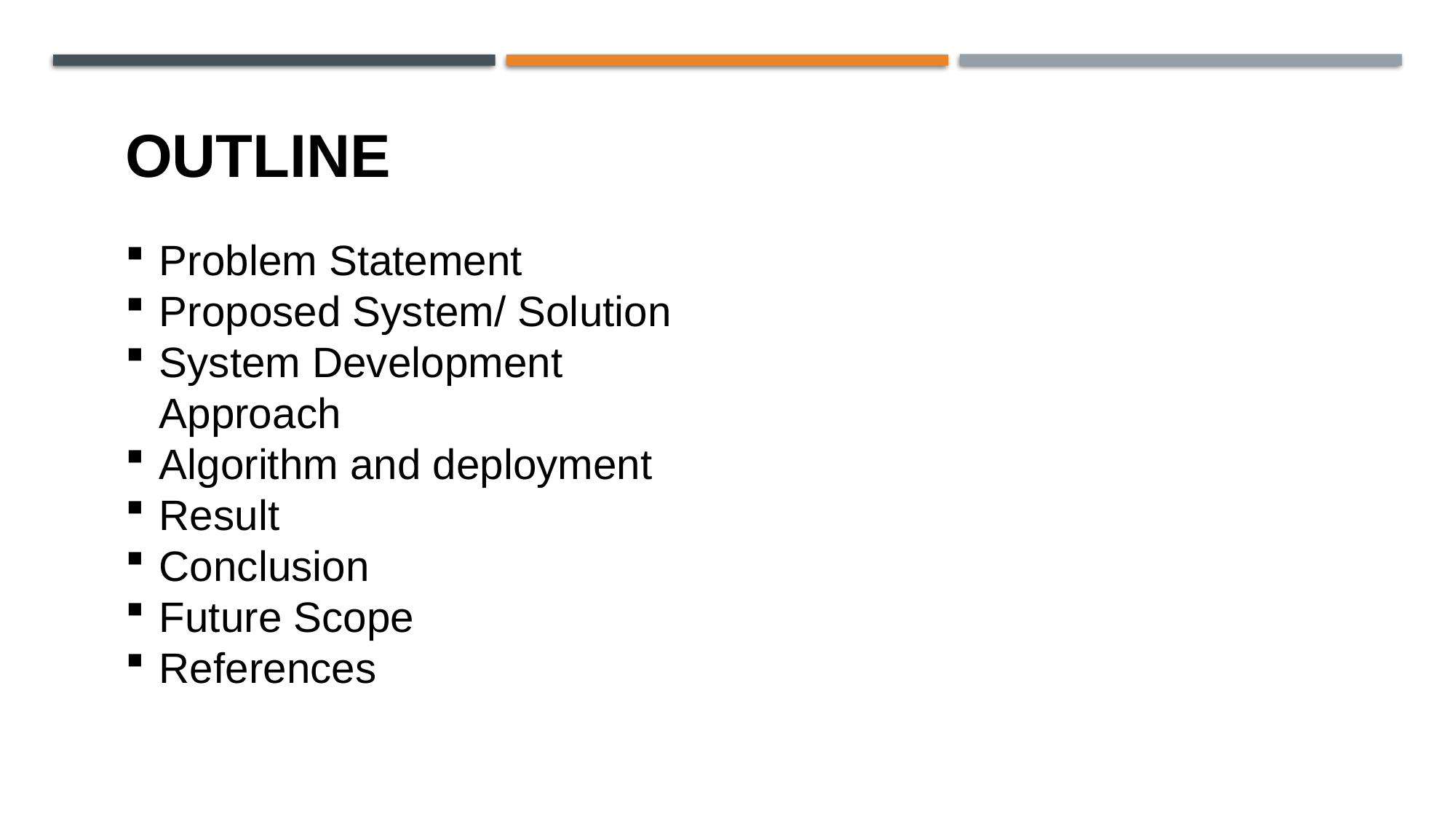

OUTLINE

Problem Statement
Proposed System/ Solution
System Development Approach
Algorithm and deployment
Result
Conclusion
Future Scope
References